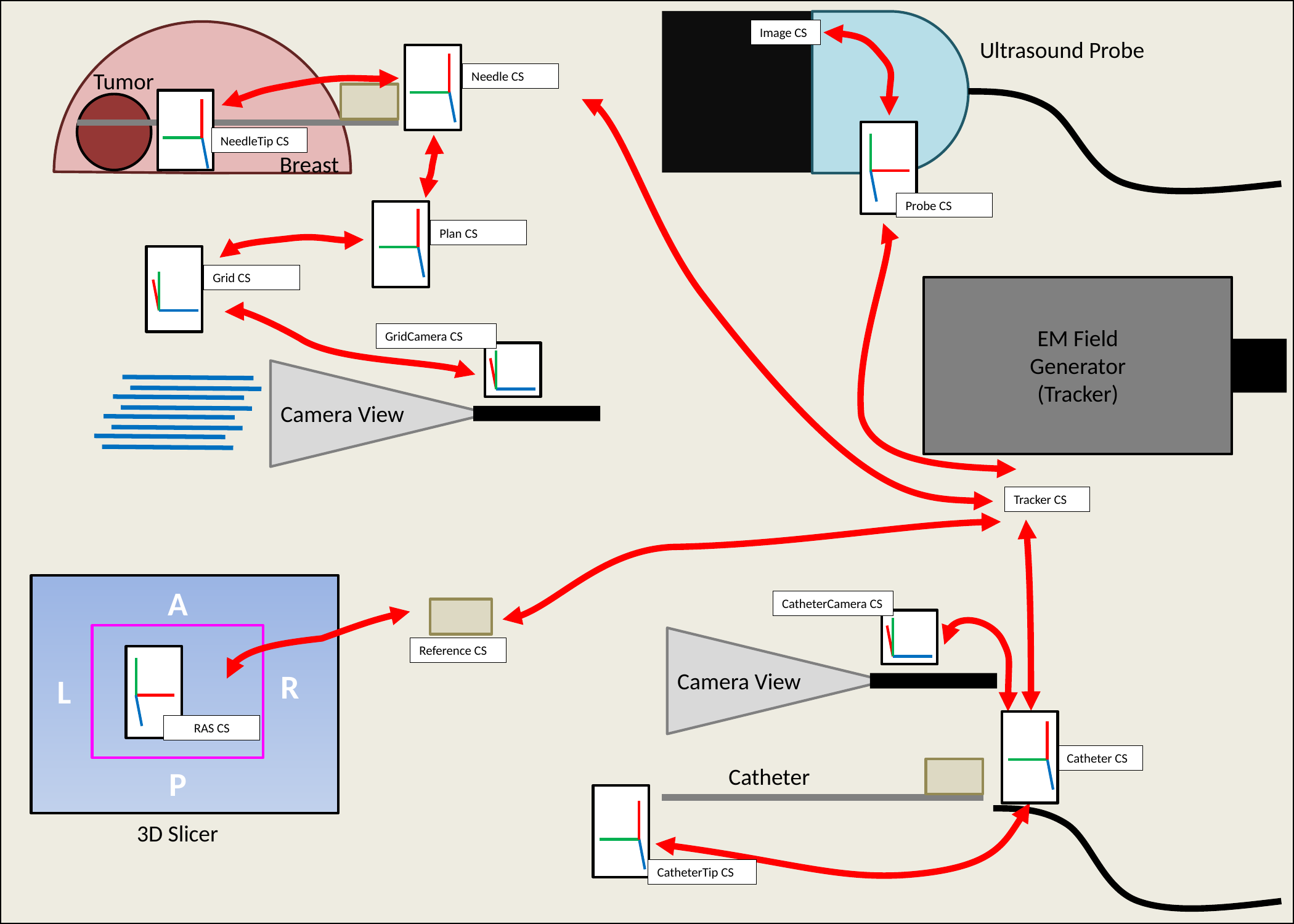

Image CS

Ultrasound Probe

Tumor
Needle CS

NeedleTip CS

Breast
Probe CS

Plan CS

Grid CS

EM Field
Generator
(Tracker)
GridCamera CS

Camera View

Tracker CS

A
CatheterCamera CS

Reference CS

R
Camera View
L

RAS CS
Catheter CS
Catheter
P

3D Slicer
CatheterTip CS